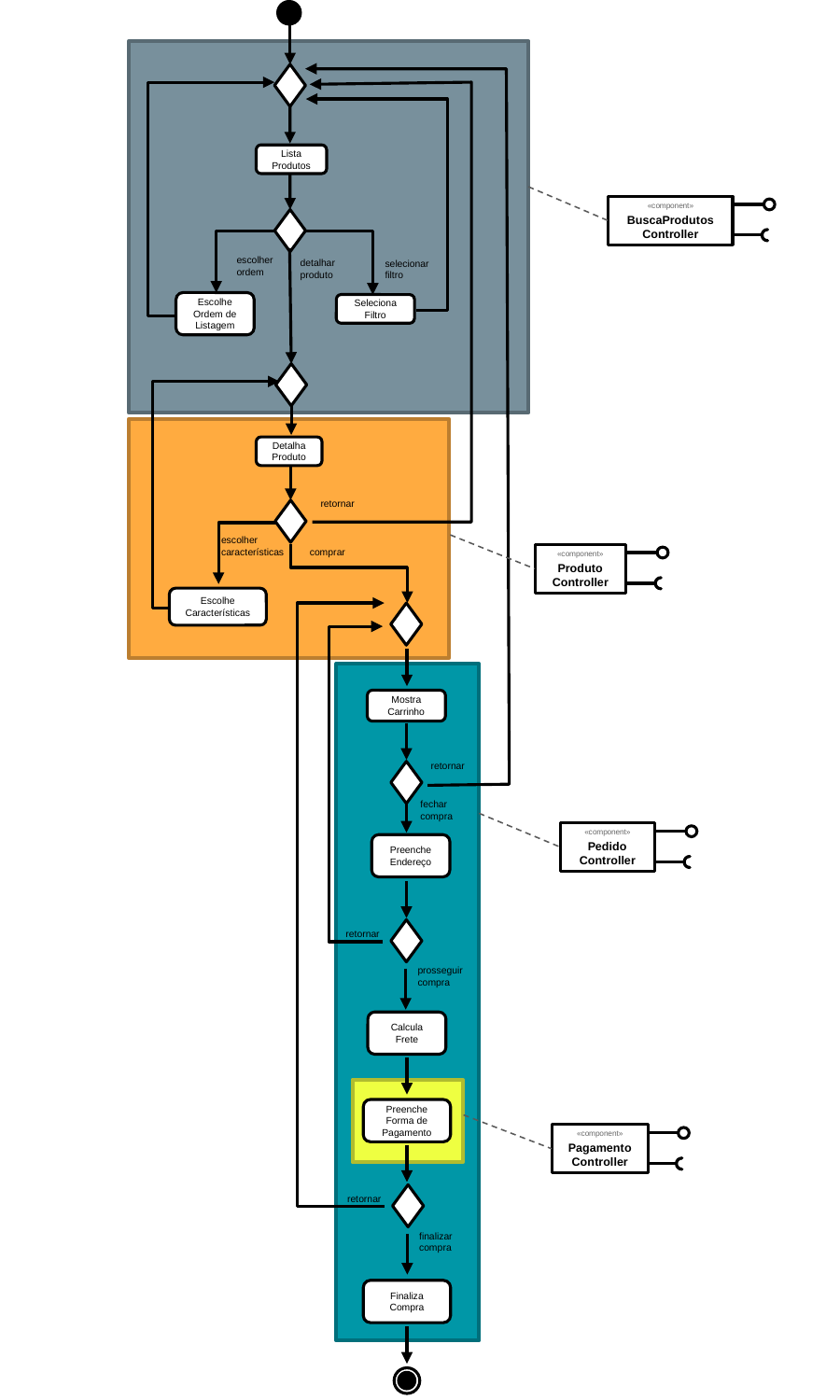

Lista
Produtos
«component»

BuscaProdutosController

detalhar
produto
escolher
ordem
selecionar
filtro
Escolhe
Ordem de
Listagem
Seleciona
Filtro

Detalha
Produto
retornar

escolher
características
comprar

«component»

Produto
Controller

Escolhe Características

Mostra
Carrinho
retornar

fechar
compra
«component»

Pedido
Controller

PreencheEndereço

retornar

prosseguir
compra
Calcula
Frete

Preenche Forma de
Pagamento
«component»

Pagamento
Controller

retornar

finalizar
compra
Finaliza
Compra